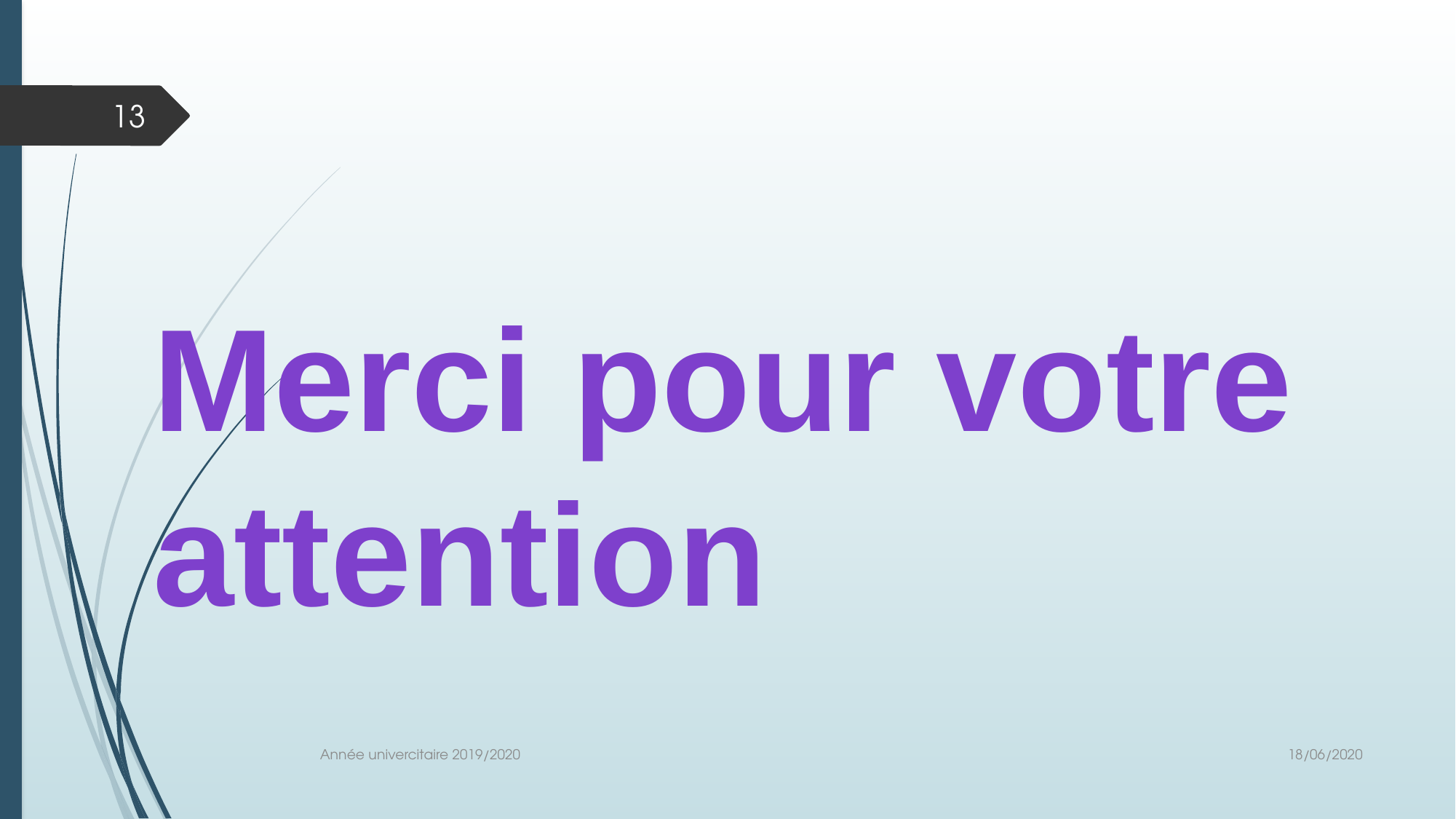

13
Merci pour votre attention
18/06/2020
Année univercitaire 2019/2020